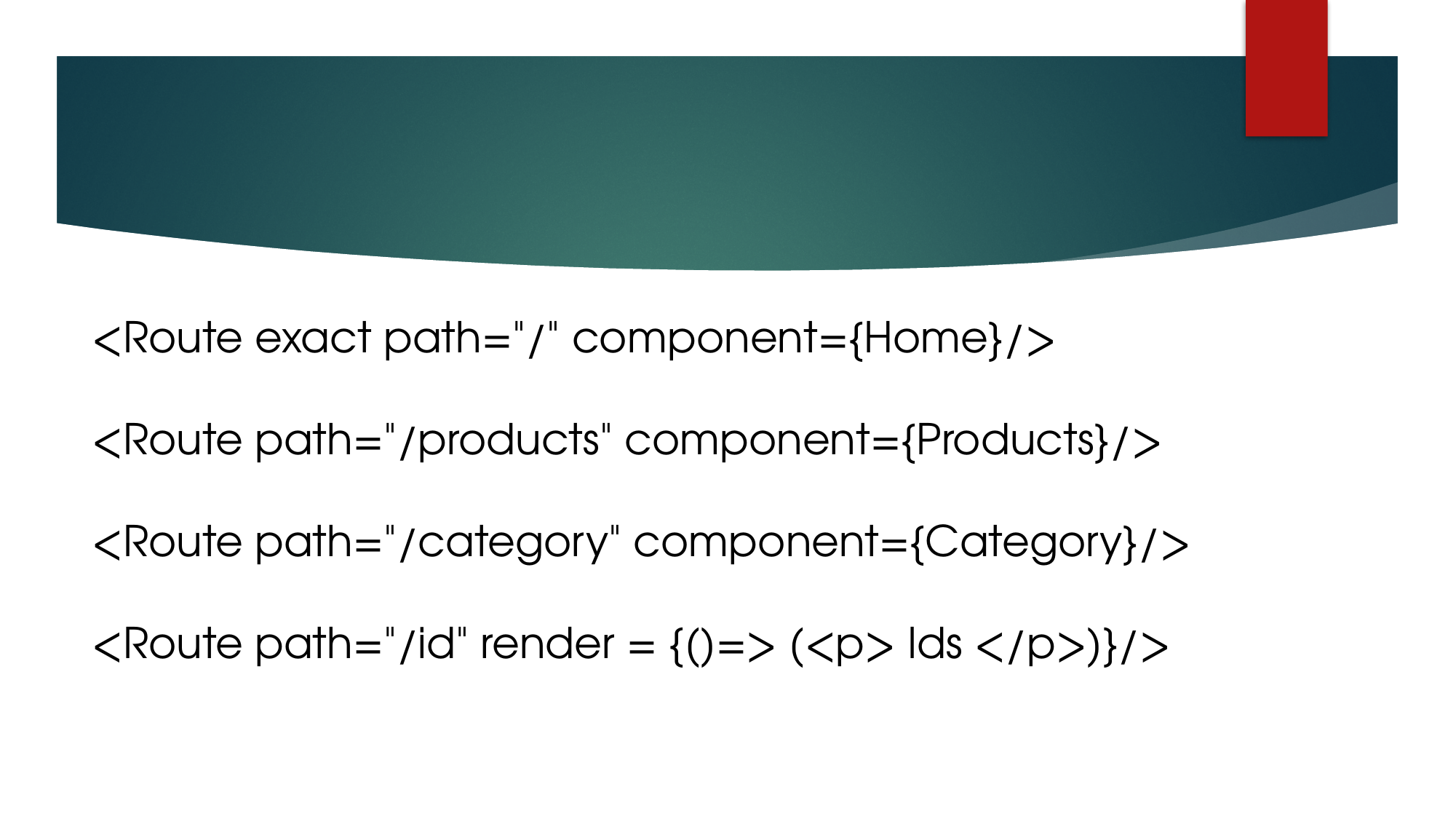

#
<Route exact path="/" component={Home}/>

<Route path="/products" component={Products}/>

<Route path="/category" component={Category}/>

<Route path="/id" render = {()=> (<p> Ids </p>)}/>